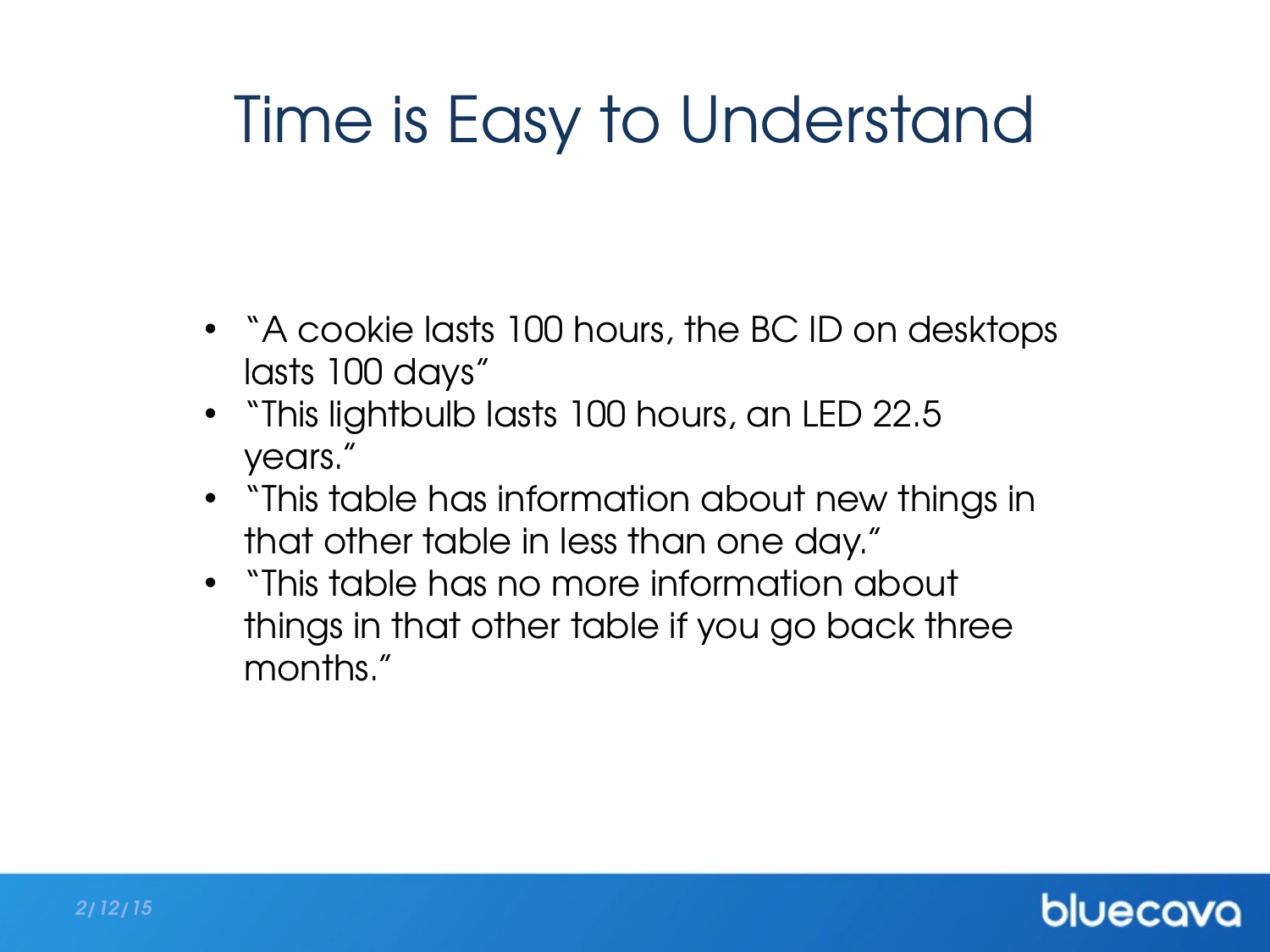

# Time is Easy to Understand
“A cookie lasts 100 hours, the BC ID on desktops lasts 100 days”
“This lightbulb lasts 100 hours, an LED 22.5 years.”
“This table has information about new things in that other table in less than one day.”
“This table has no more information about things in that other table if you go back three months.”
2/12/15